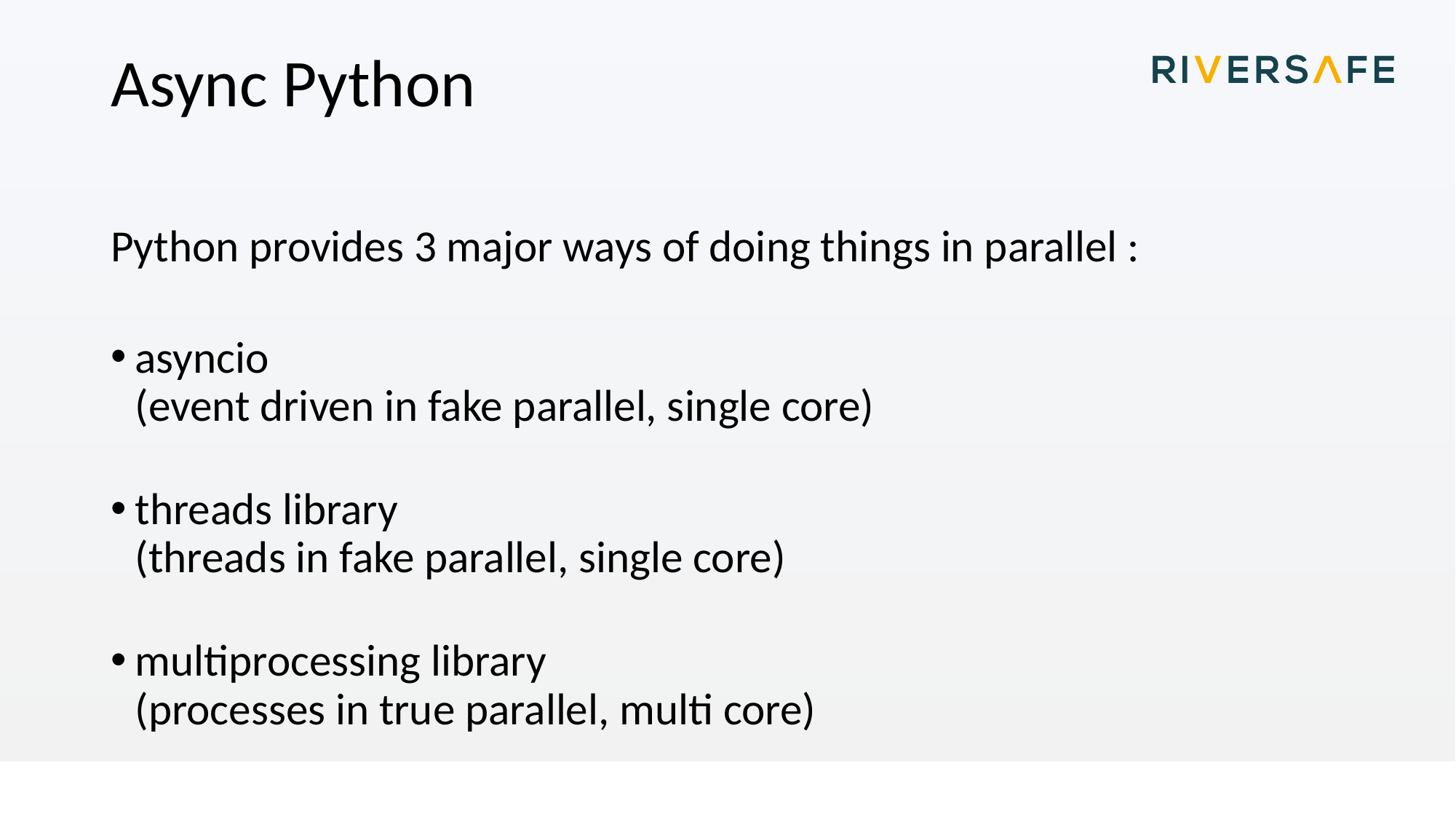

# Async Python
Python provides 3 major ways of doing things in parallel :

asyncio
(event driven in fake parallel, single core)
threads library
(threads in fake parallel, single core)
multiprocessing library
(processes in true parallel, multi core)